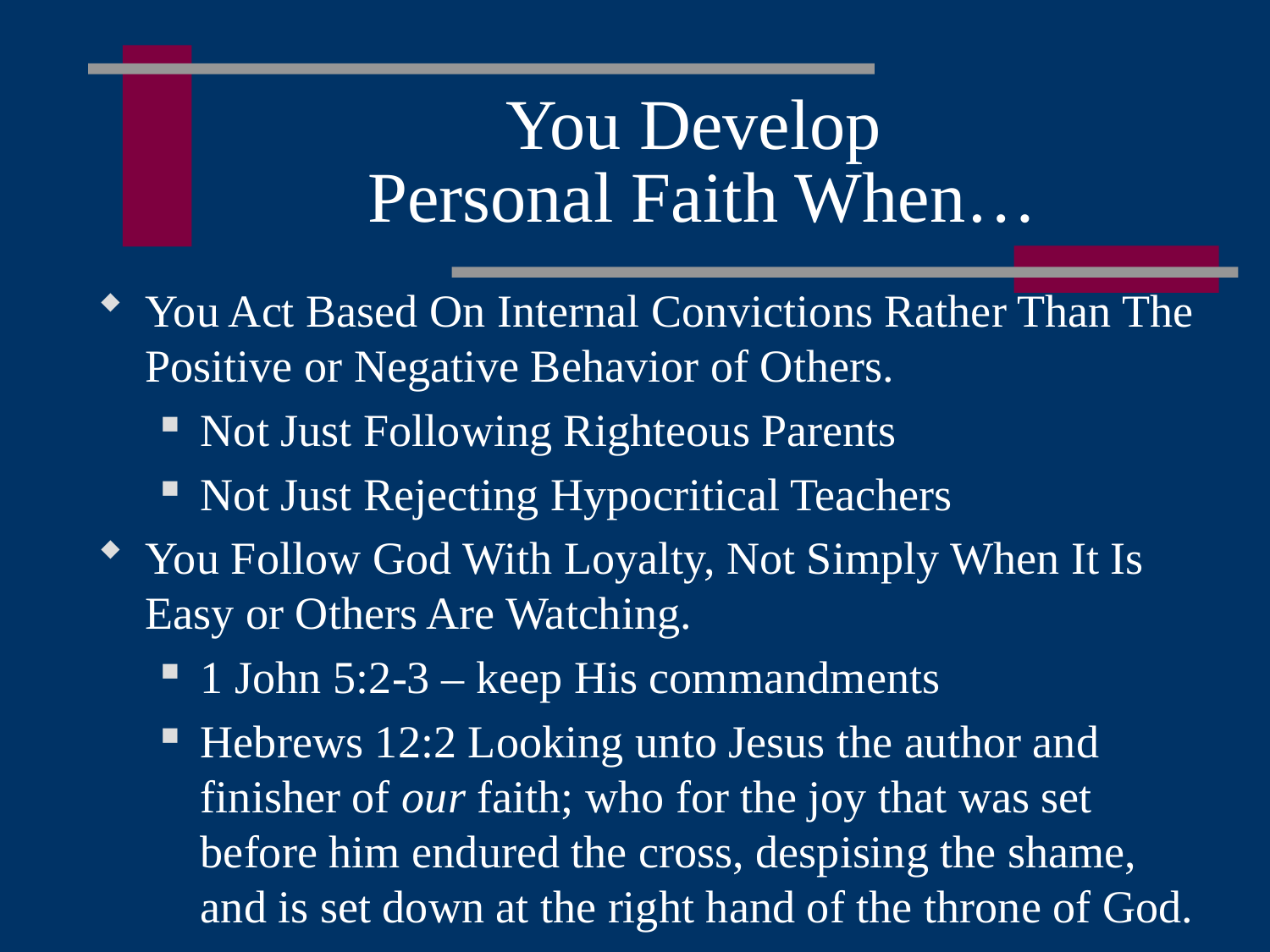

# You Develop Personal Faith When…
You Act Based On Internal Convictions Rather Than The Positive or Negative Behavior of Others.
Not Just Following Righteous Parents
Not Just Rejecting Hypocritical Teachers
You Follow God With Loyalty, Not Simply When It Is Easy or Others Are Watching.
1 John 5:2-3 – keep His commandments
Hebrews 12:2 Looking unto Jesus the author and finisher of our faith; who for the joy that was set before him endured the cross, despising the shame, and is set down at the right hand of the throne of God.